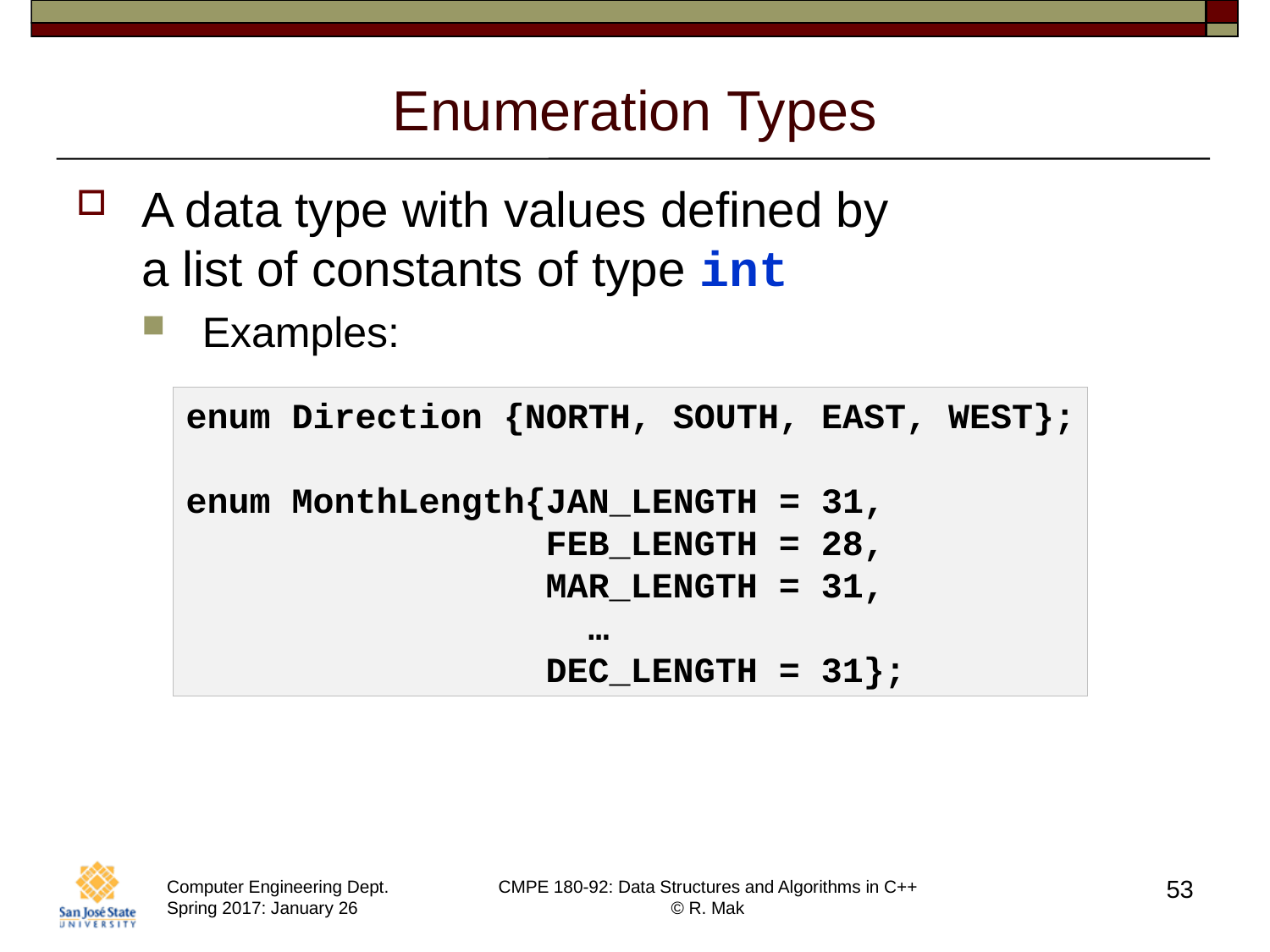

# Enumeration Types
A data type with values defined by
a list of constants of type int
Examples:

enum Direction {NORTH, SOUTH, EAST, WEST};

enum MonthLength{JAN_LENGTH = 31,
 		     FEB_LENGTH = 28,
 		     MAR_LENGTH = 31,
  			 …
 		     DEC_LENGTH = 31};
53